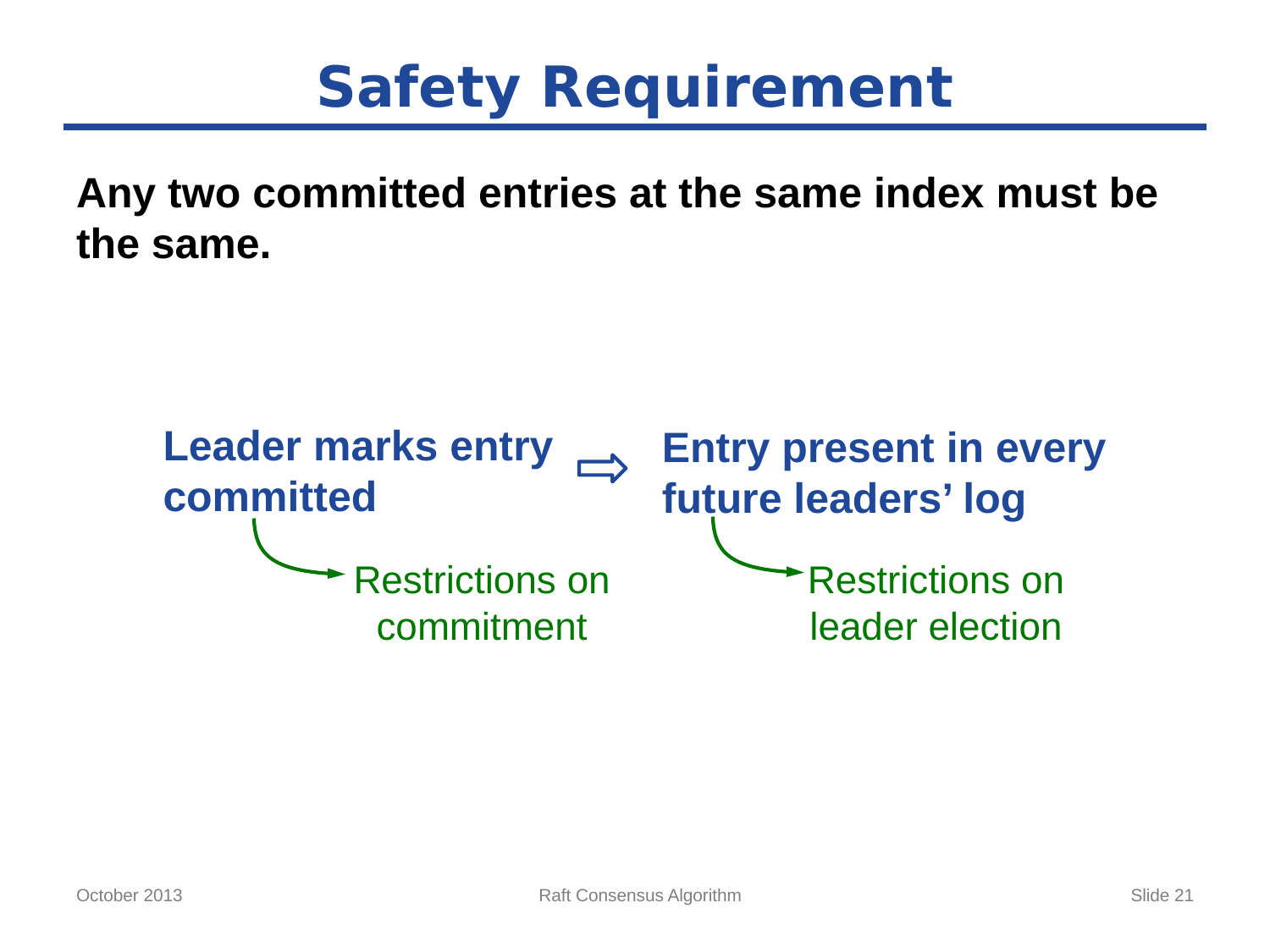

# Safety Requirement
Any two committed entries at the same index must be the same.
Leader marks entry
committed
Entry present in every
future leaders’ log

Restrictions on
commitment
Restrictions on
leader election
October 2013
Raft Consensus Algorithm
Slide 21